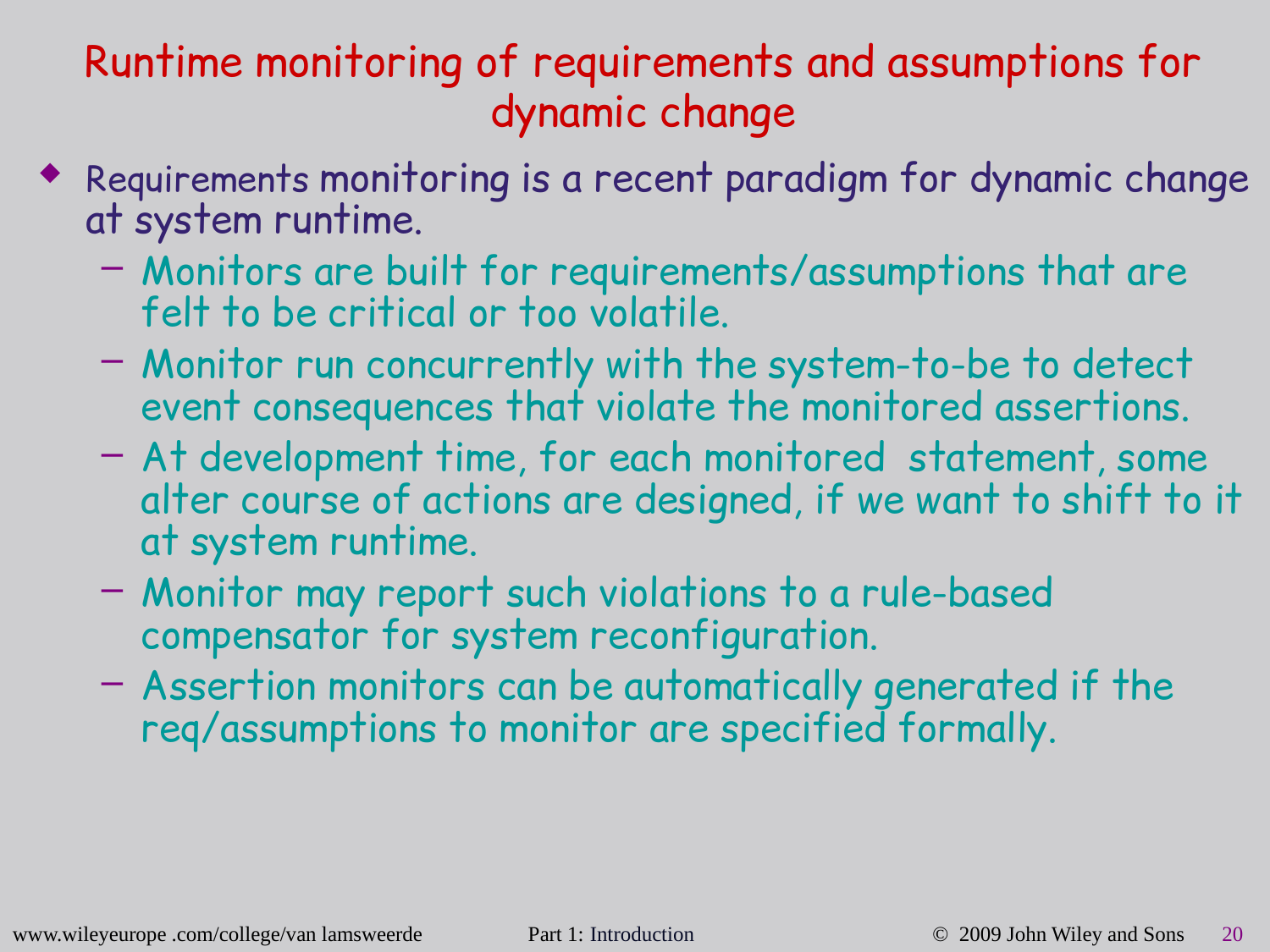

Runtime monitoring of requirements and assumptions for dynamic change
Requirements monitoring is a recent paradigm for dynamic change at system runtime.
Monitors are built for requirements/assumptions that are felt to be critical or too volatile.
Monitor run concurrently with the system-to-be to detect event consequences that violate the monitored assertions.
At development time, for each monitored  statement, some alter course of actions are designed, if we want to shift to it at system runtime.
Monitor may report such violations to a rule-based compensator for system reconfiguration.
Assertion monitors can be automatically generated if the req/assumptions to monitor are specified formally.